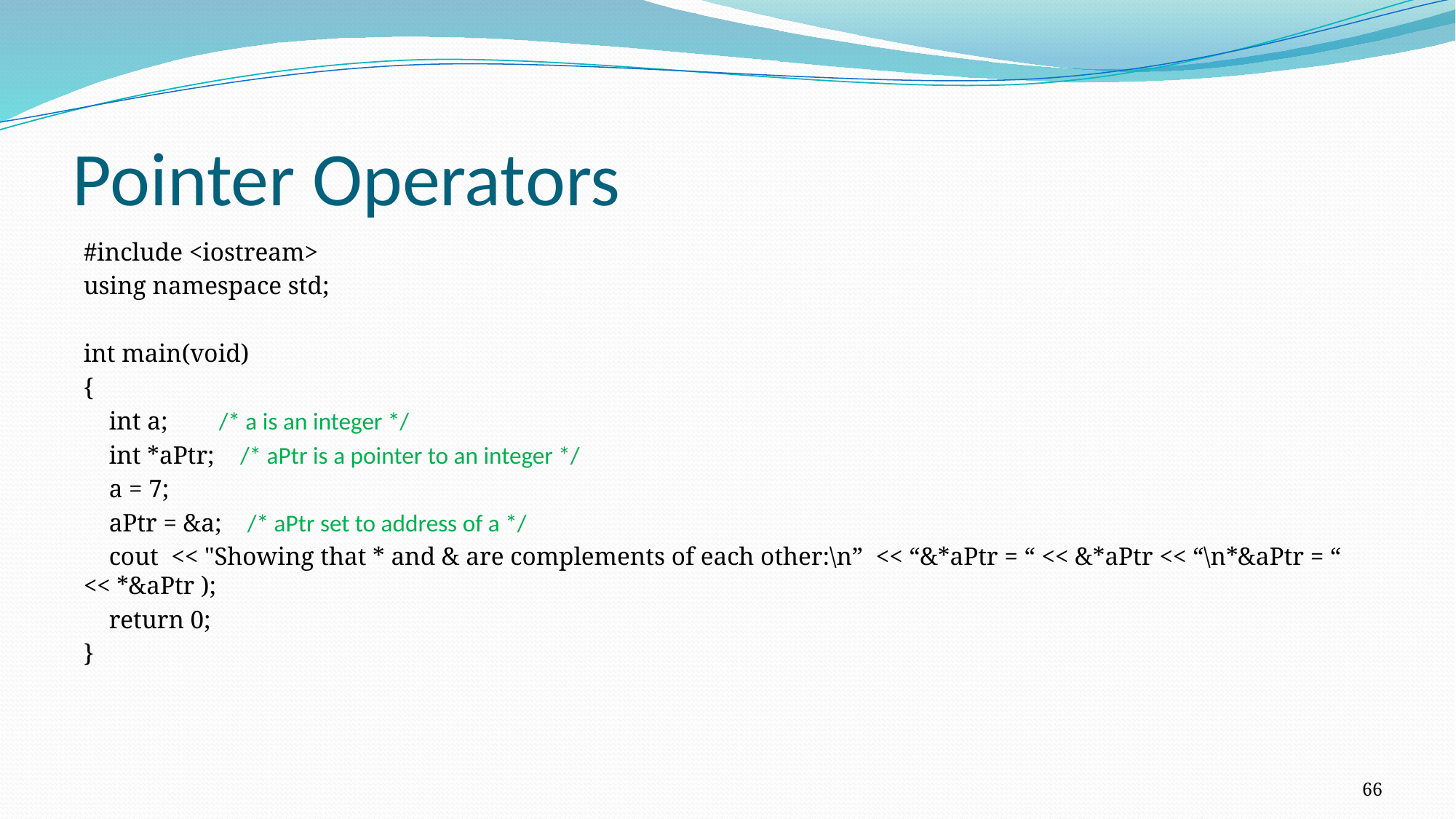

# Pointer Operators
#include <iostream>
using namespace std;

int main(void)
{
    int a;        /* a is an integer */
    int *aPtr;    /* aPtr is a pointer to an integer */
    a = 7;
    aPtr = &a;    /* aPtr set to address of a */
    cout  << "Showing that * and & are complements of each other:\n”  << “&*aPtr = “ << &*aPtr << “\n*&aPtr = “ << *&aPtr );
    return 0;
}

66